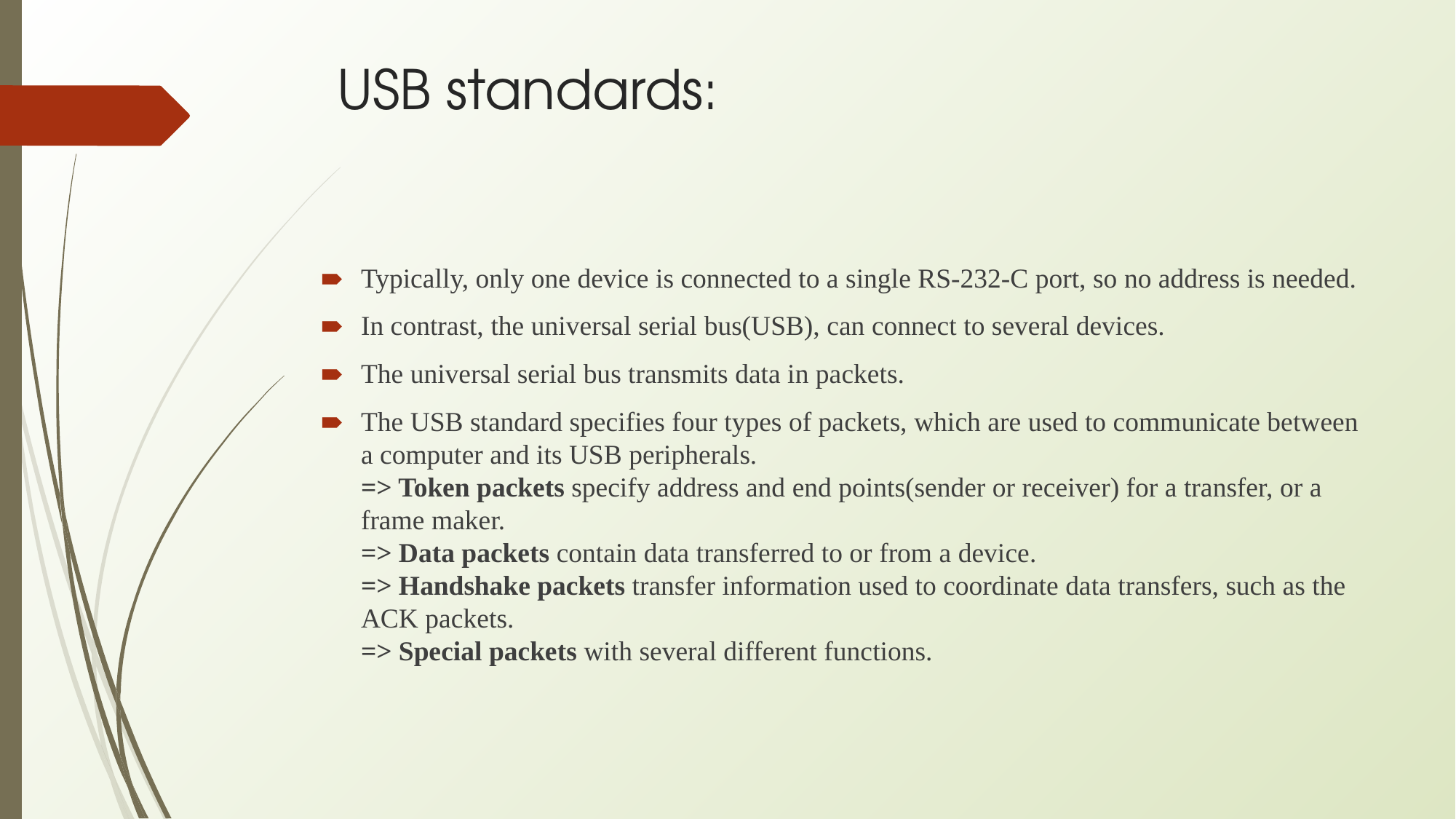

# USB standards:
Typically, only one device is connected to a single RS-232-C port, so no address is needed.
In contrast, the universal serial bus(USB), can connect to several devices.
The universal serial bus transmits data in packets.
The USB standard specifies four types of packets, which are used to communicate between a computer and its USB peripherals.
=> Token packets specify address and end points(sender or receiver) for a transfer, or a frame maker.
=> Data packets contain data transferred to or from a device.
=> Handshake packets transfer information used to coordinate data transfers, such as the ACK packets.
=> Special packets with several different functions.